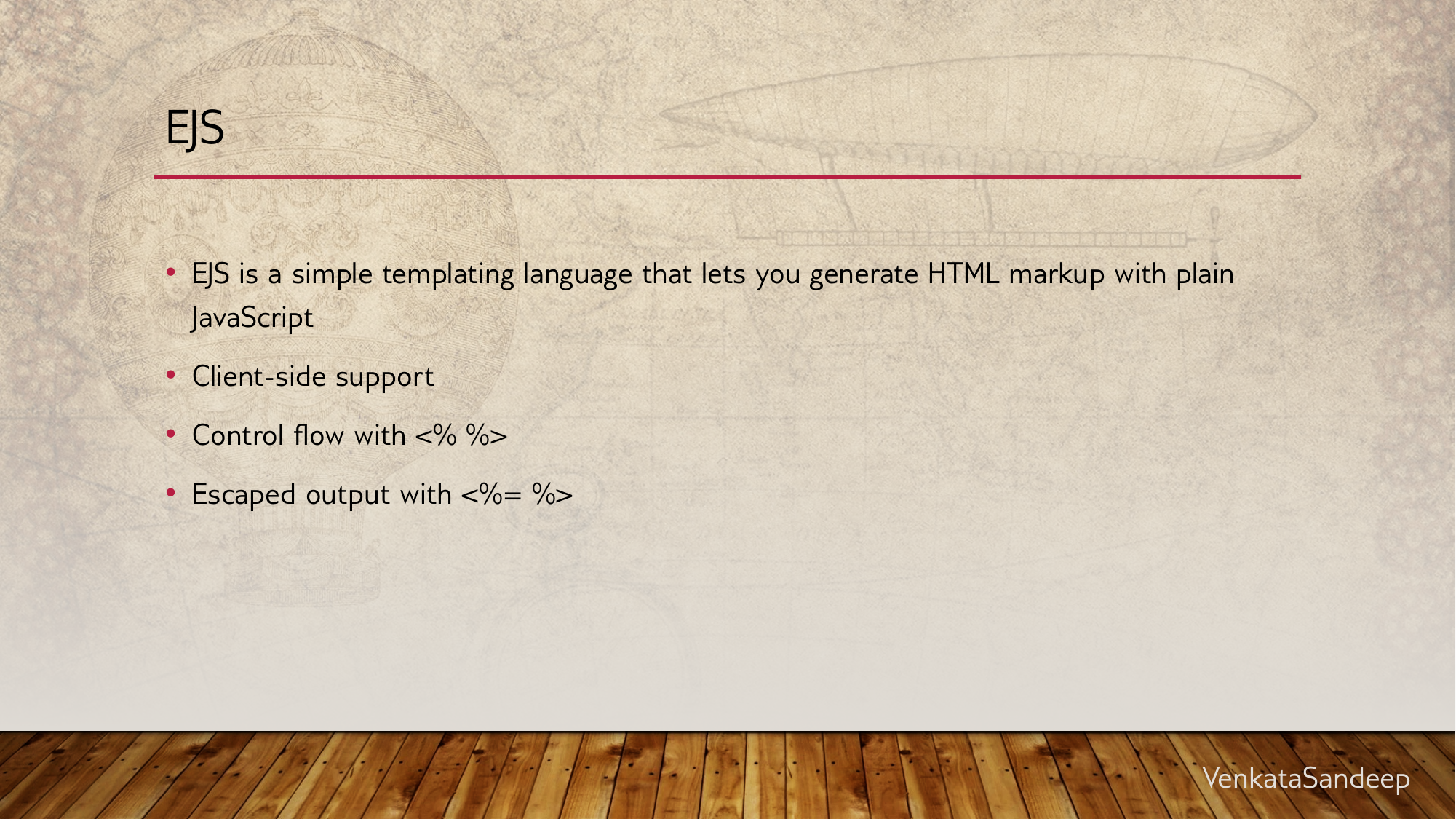

# EJS
EJS is a simple templating language that lets you generate HTML markup with plain JavaScript
Client-side support
Control flow with <% %>
Escaped output with <%= %>

VenkataSandeep